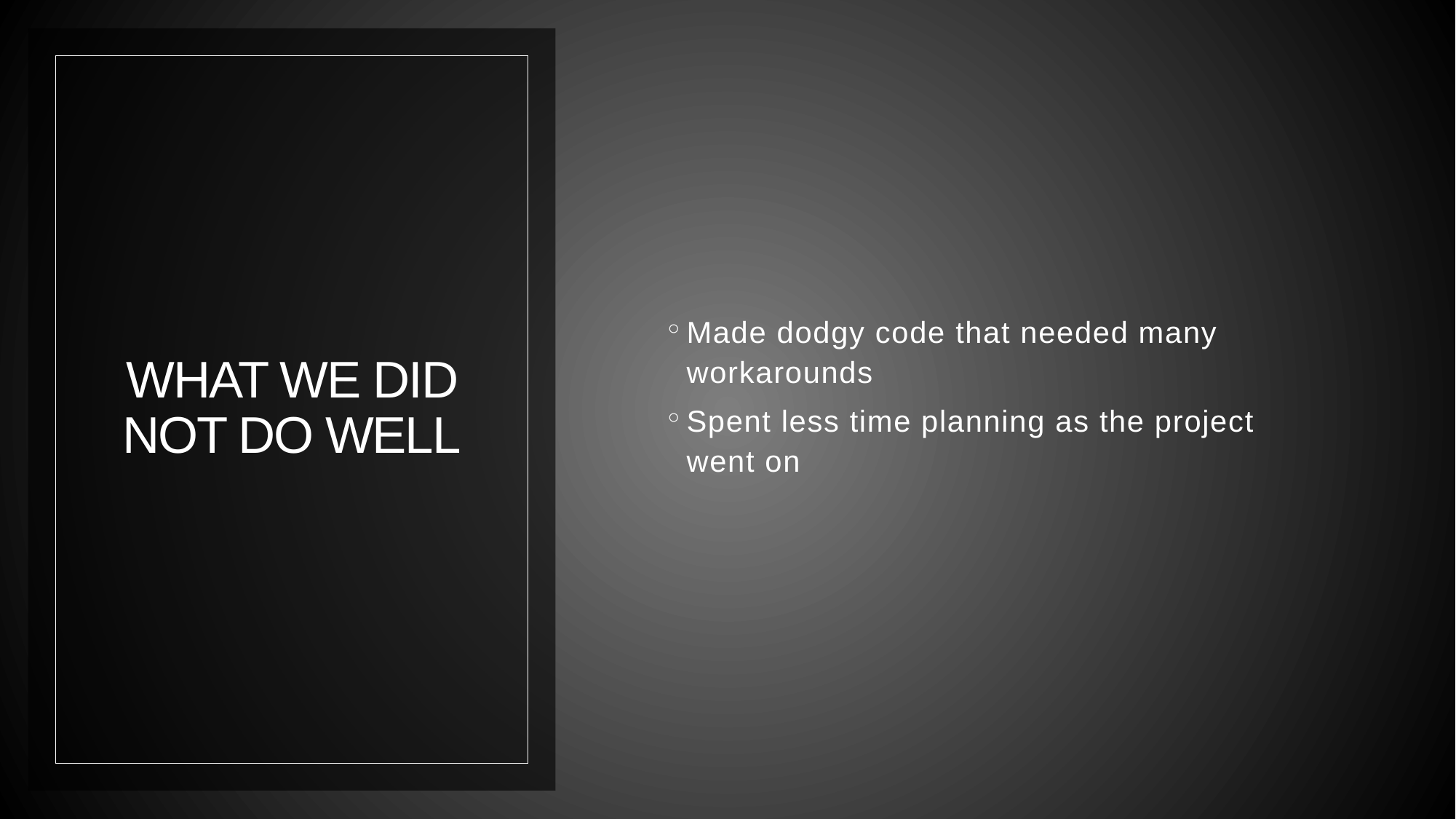

Made dodgy code that needed many workarounds
Spent less time planning as the project went on
# What we did not do well